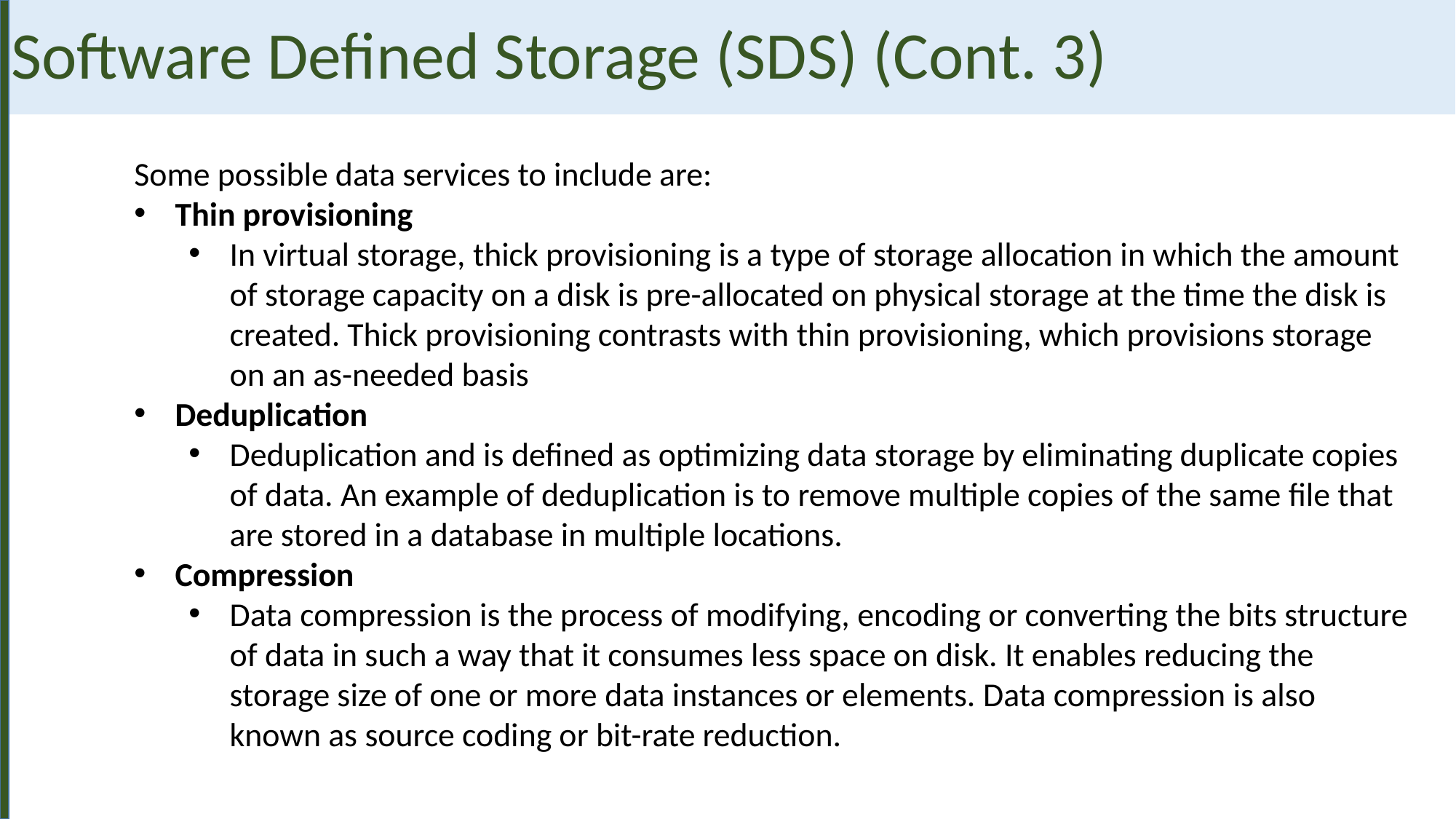

Software Defined Storage (SDS) (Cont. 3)

Some possible data services to include are:
Thin provisioning
In virtual storage, thick provisioning is a type of storage allocation in which the amount of storage capacity on a disk is pre-allocated on physical storage at the time the disk is created. Thick provisioning contrasts with thin provisioning, which provisions storage on an as-needed basis
Deduplication
Deduplication and is defined as optimizing data storage by eliminating duplicate copies of data. An example of deduplication is to remove multiple copies of the same file that are stored in a database in multiple locations.
Compression
Data compression is the process of modifying, encoding or converting the bits structure of data in such a way that it consumes less space on disk. It enables reducing the storage size of one or more data instances or elements. Data compression is also known as source coding or bit-rate reduction.